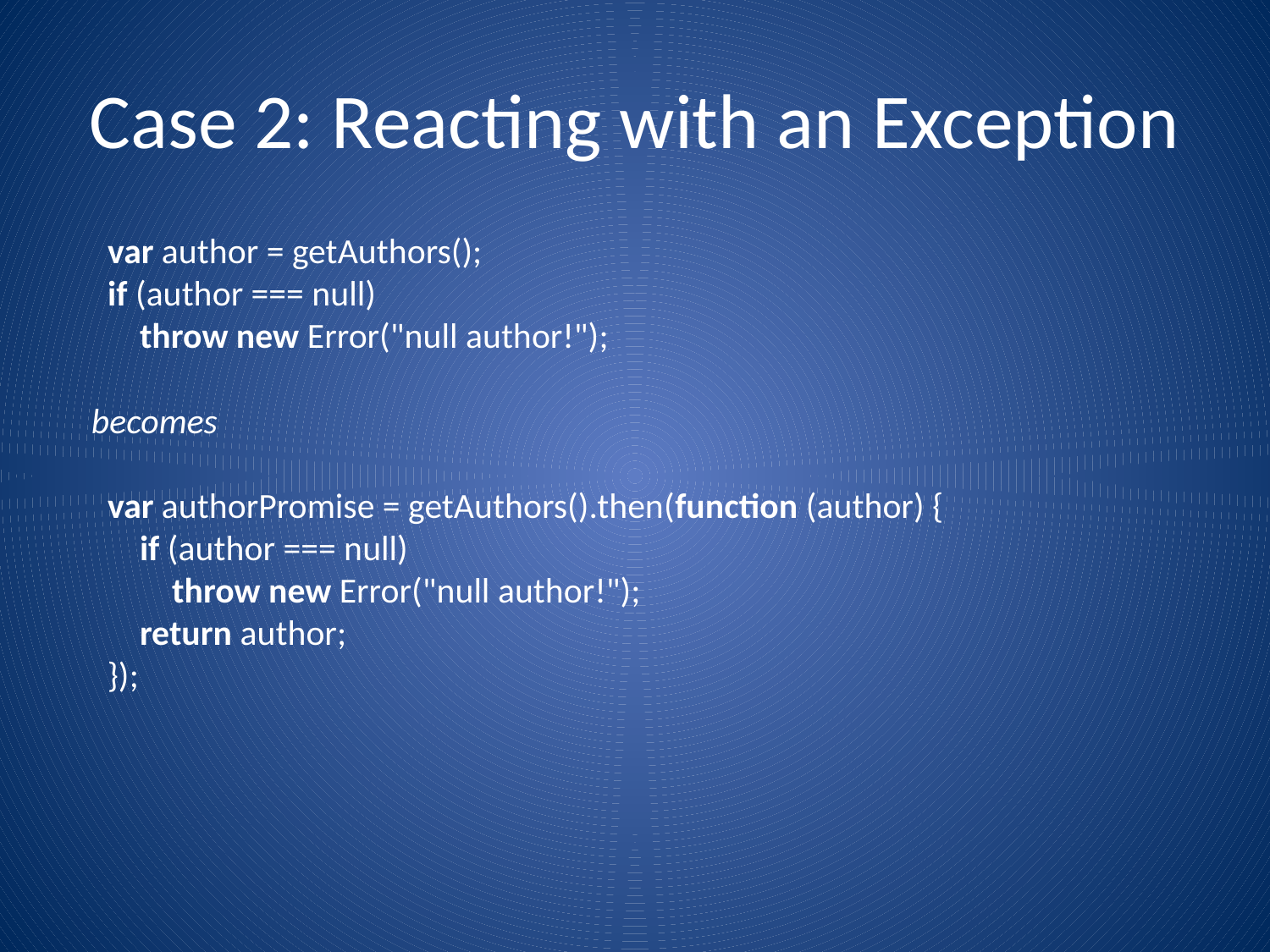

# Case 2: Reacting with an Exception
  var author = getAuthors();
  if (author === null)
      throw new Error("null author!");
becomes
  var authorPromise = getAuthors().then(function (author) {
      if (author === null)
          throw new Error("null author!");
      return author;
  });